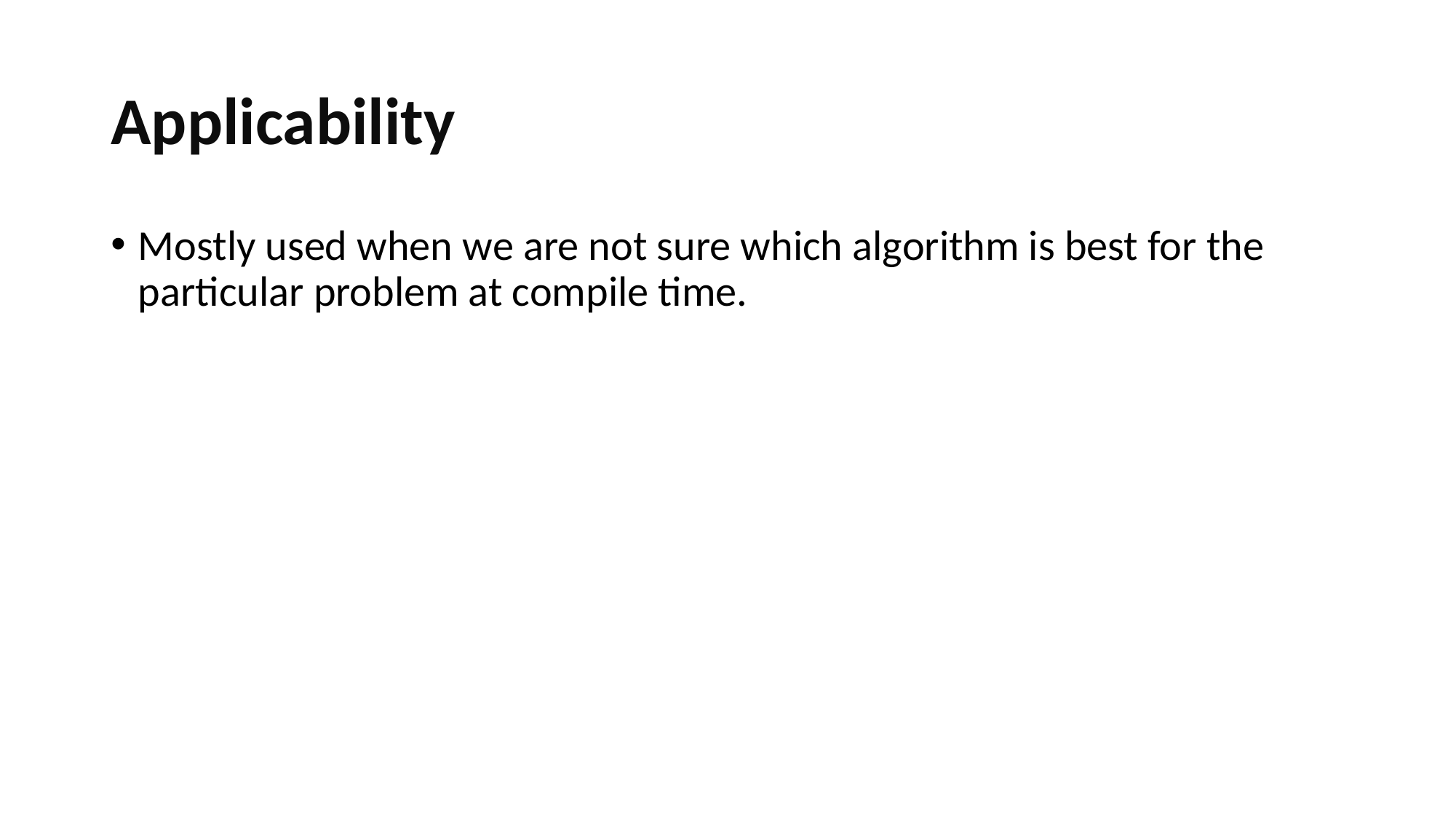

# Applicability
Mostly used when we are not sure which algorithm is best for the particular problem at compile time.